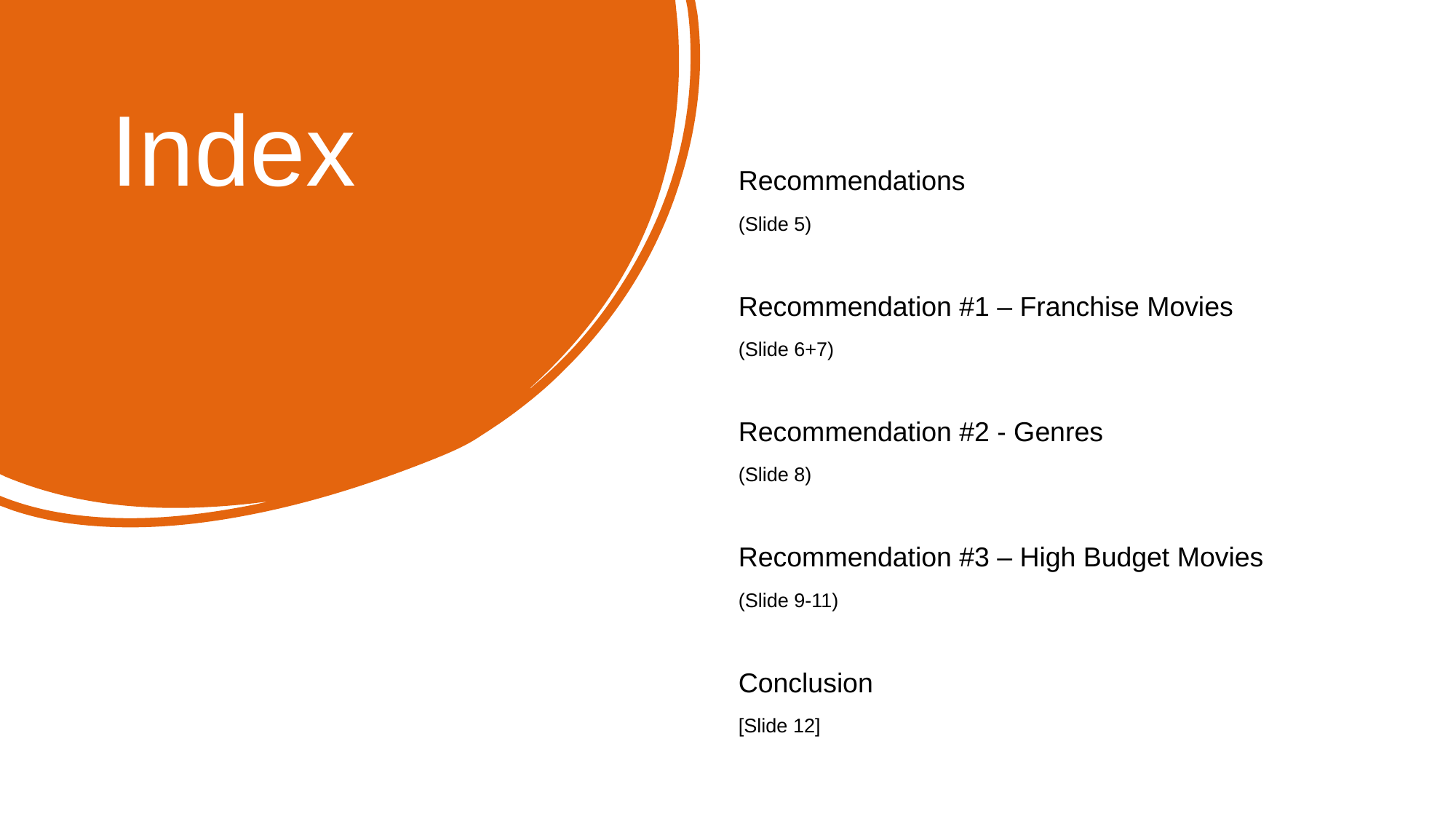

# Index

Recommendations
(Slide 5)

Recommendation #1 – Franchise Movies
(Slide 6+7)

Recommendation #2 - Genres
(Slide 8)

Recommendation #3 – High Budget Movies
(Slide 9-11)

Conclusion
[Slide 12]